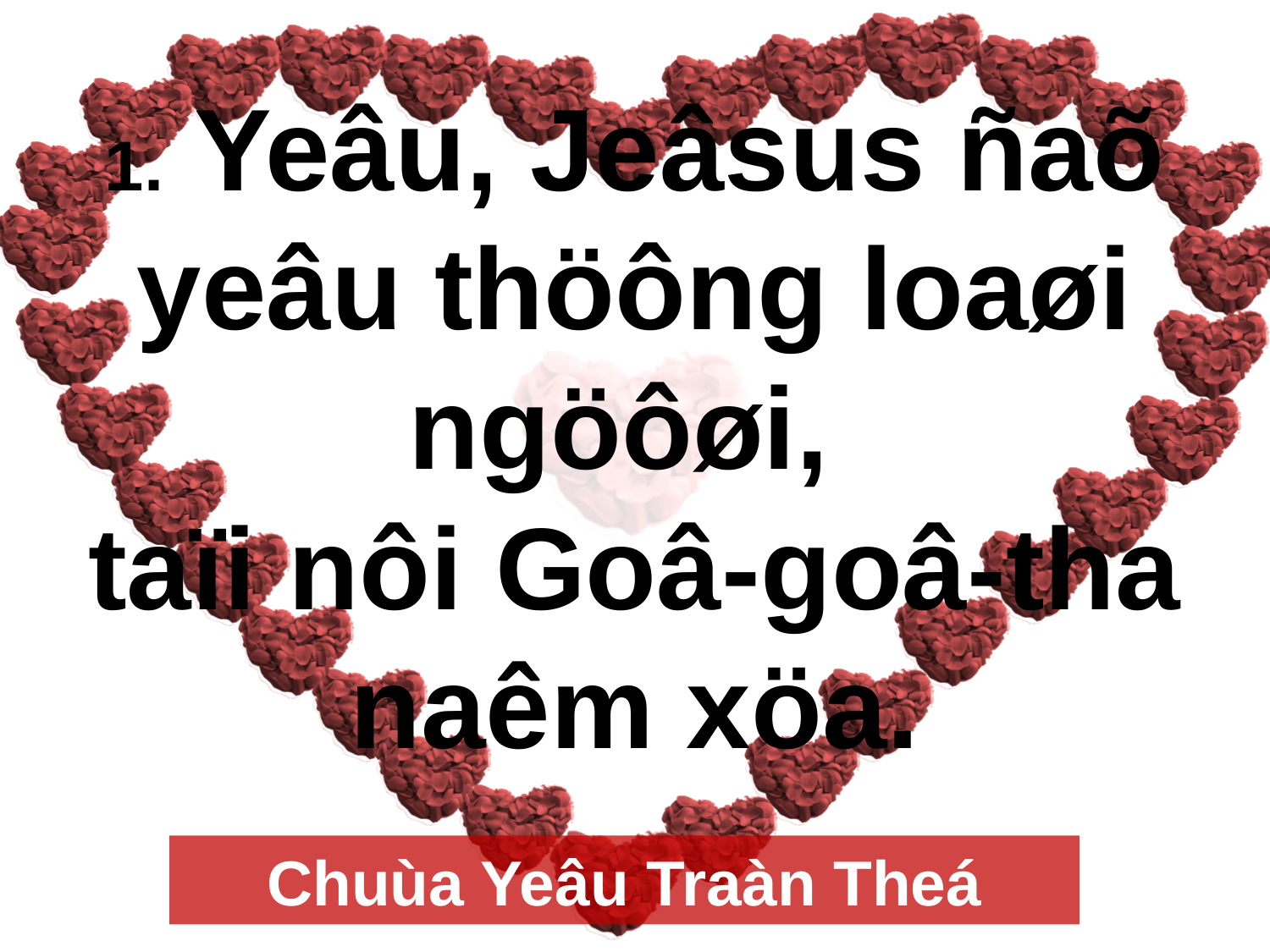

1. Yeâu, Jeâsus ñaõ yeâu thöông loaøi ngöôøi,
taïi nôi Goâ-goâ-tha naêm xöa.
Chuùa Yeâu Traàn Theá